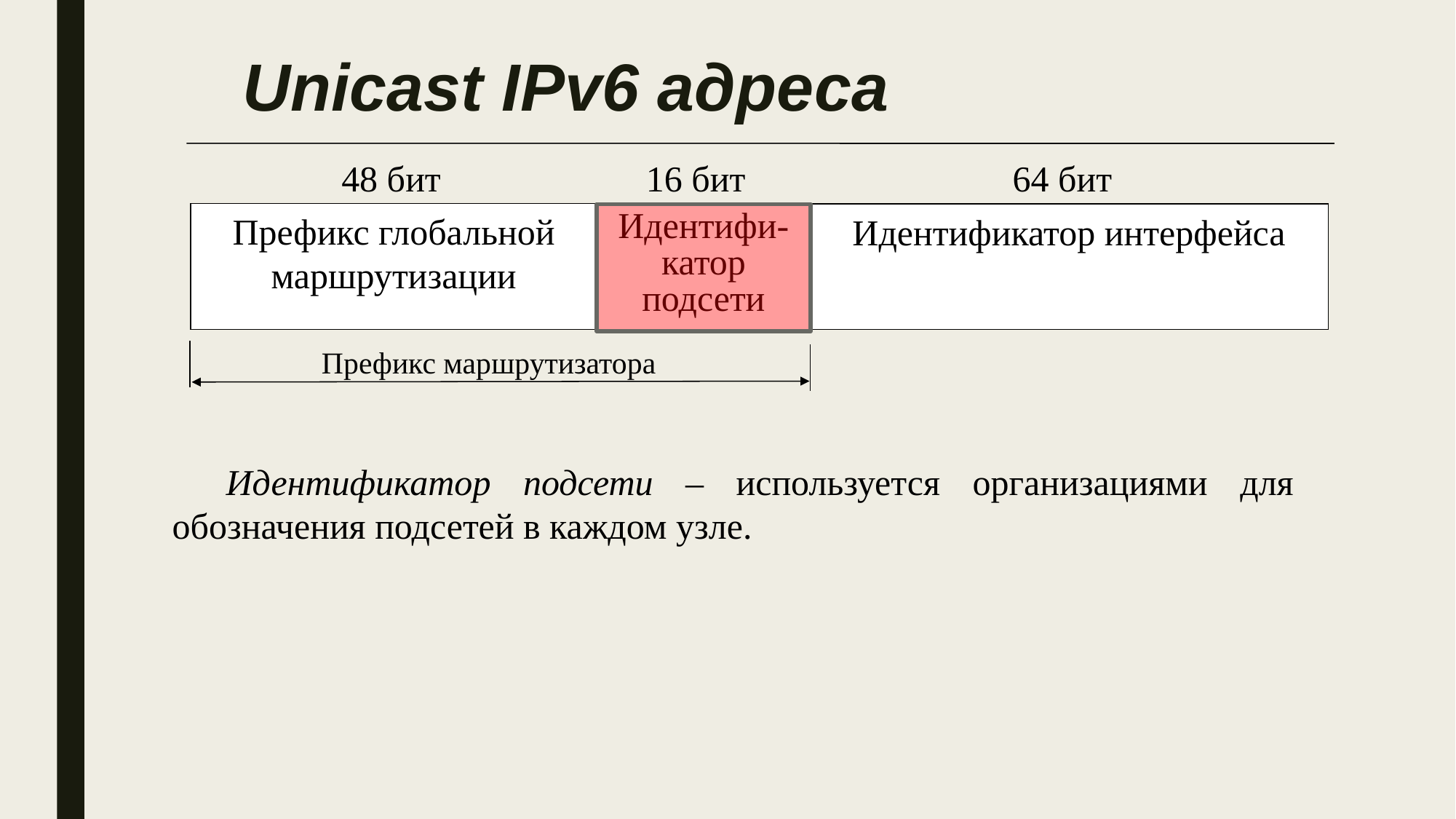

# Unicast IPv6 адреса

16 бит
64 бит
48 бит
Префикс глобальной маршрутизации
Идентифи-катор подсети
Идентификатор интерфейса
Префикс маршрутизатора

Идентификатор подсети – используется организациями для обозначения подсетей в каждом узле.